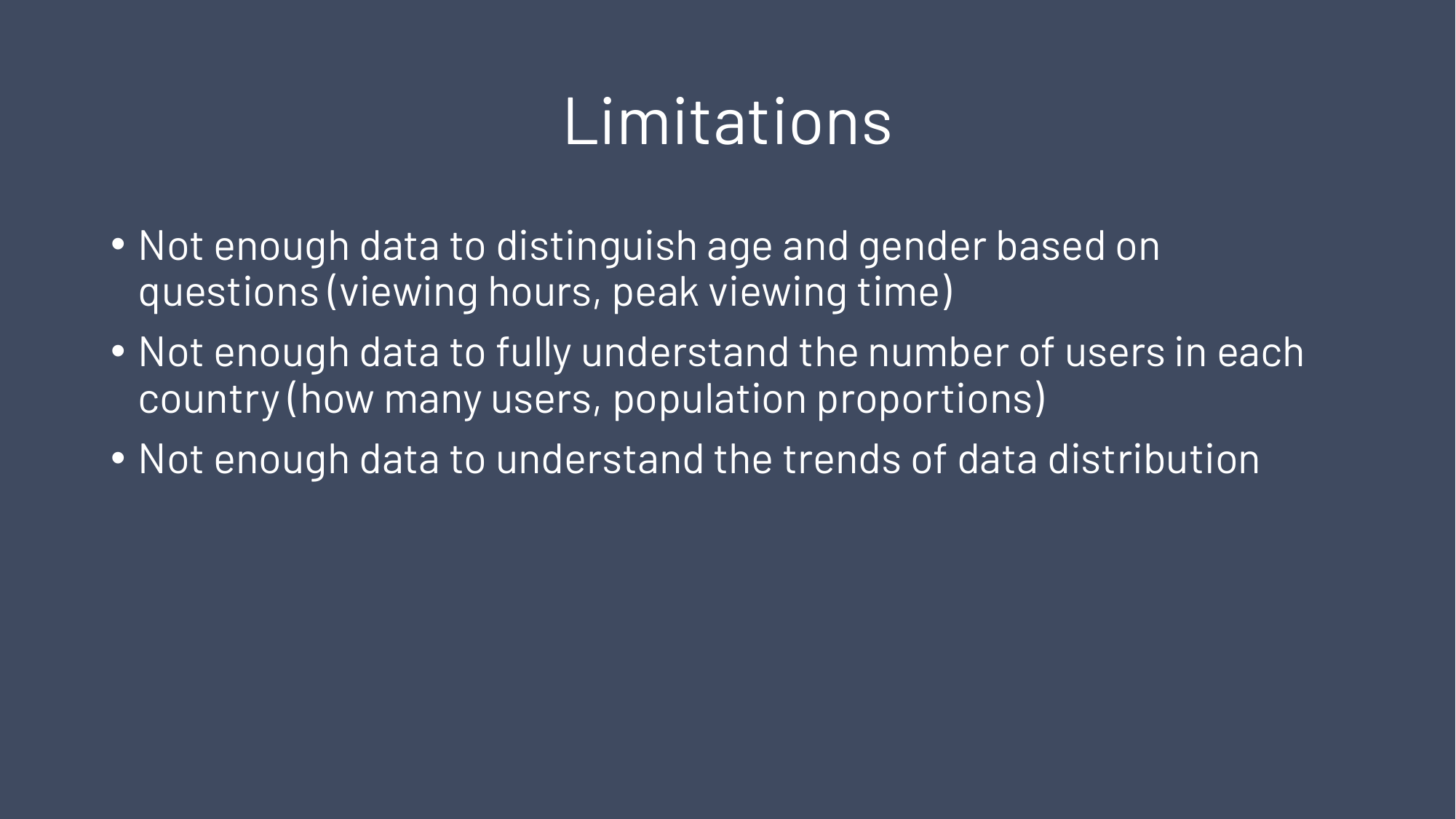

# Limitations
Not enough data to distinguish age and gender based on questions (viewing hours, peak viewing time)
Not enough data to fully understand the number of users in each country (how many users, population proportions)
Not enough data to understand the trends of data distribution